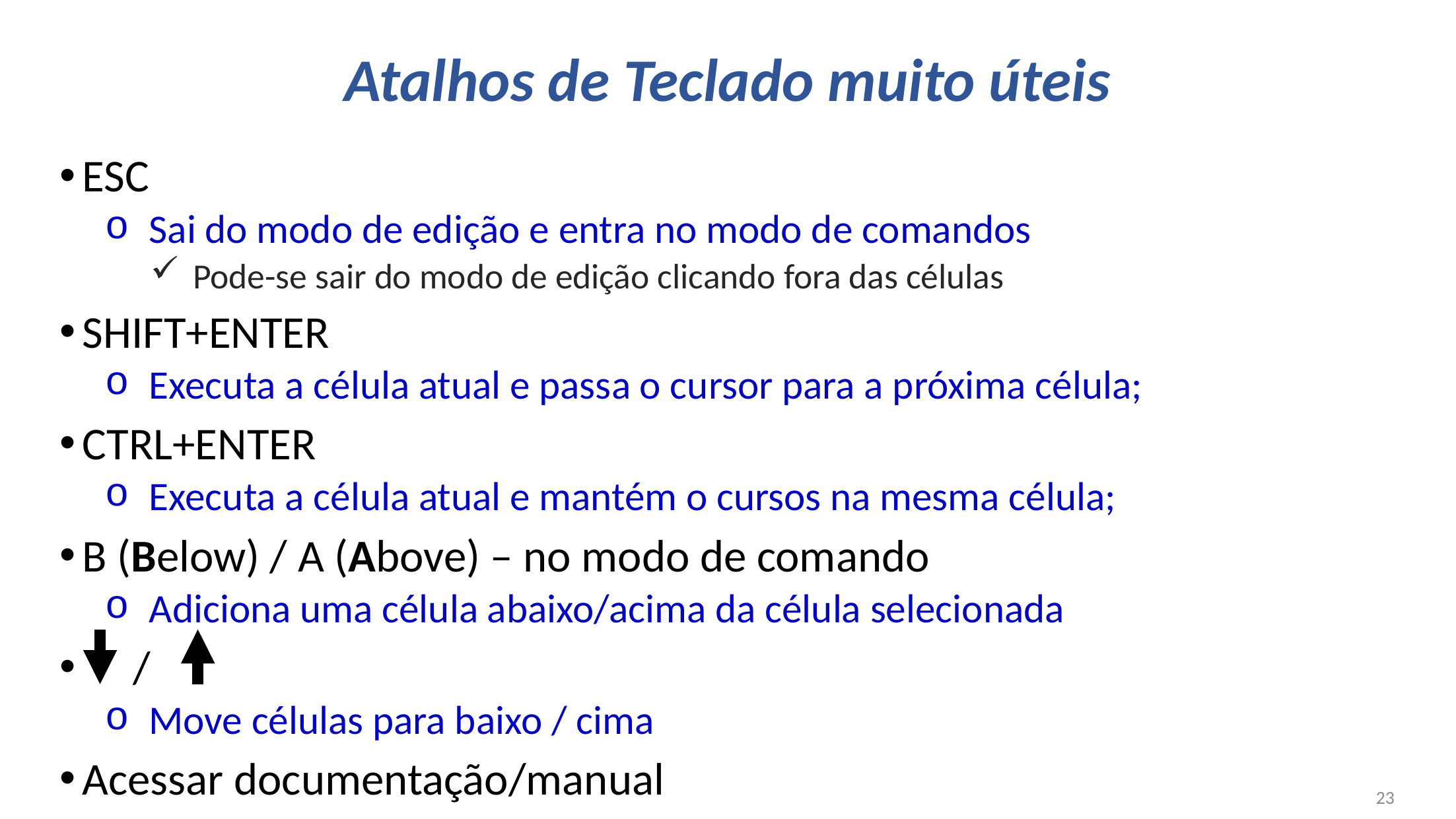

# Atalhos de Teclado muito úteis
ESC
Sai do modo de edição e entra no modo de comandos
Pode-se sair do modo de edição clicando fora das células
SHIFT+ENTER
Executa a célula atual e passa o cursor para a próxima célula;
CTRL+ENTER
Executa a célula atual e mantém o cursos na mesma célula;
B (Below) / A (Above) – no modo de comando
Adiciona uma célula abaixo/acima da célula selecionada
     /
Move células para baixo / cima
Acessar documentação/manual
23